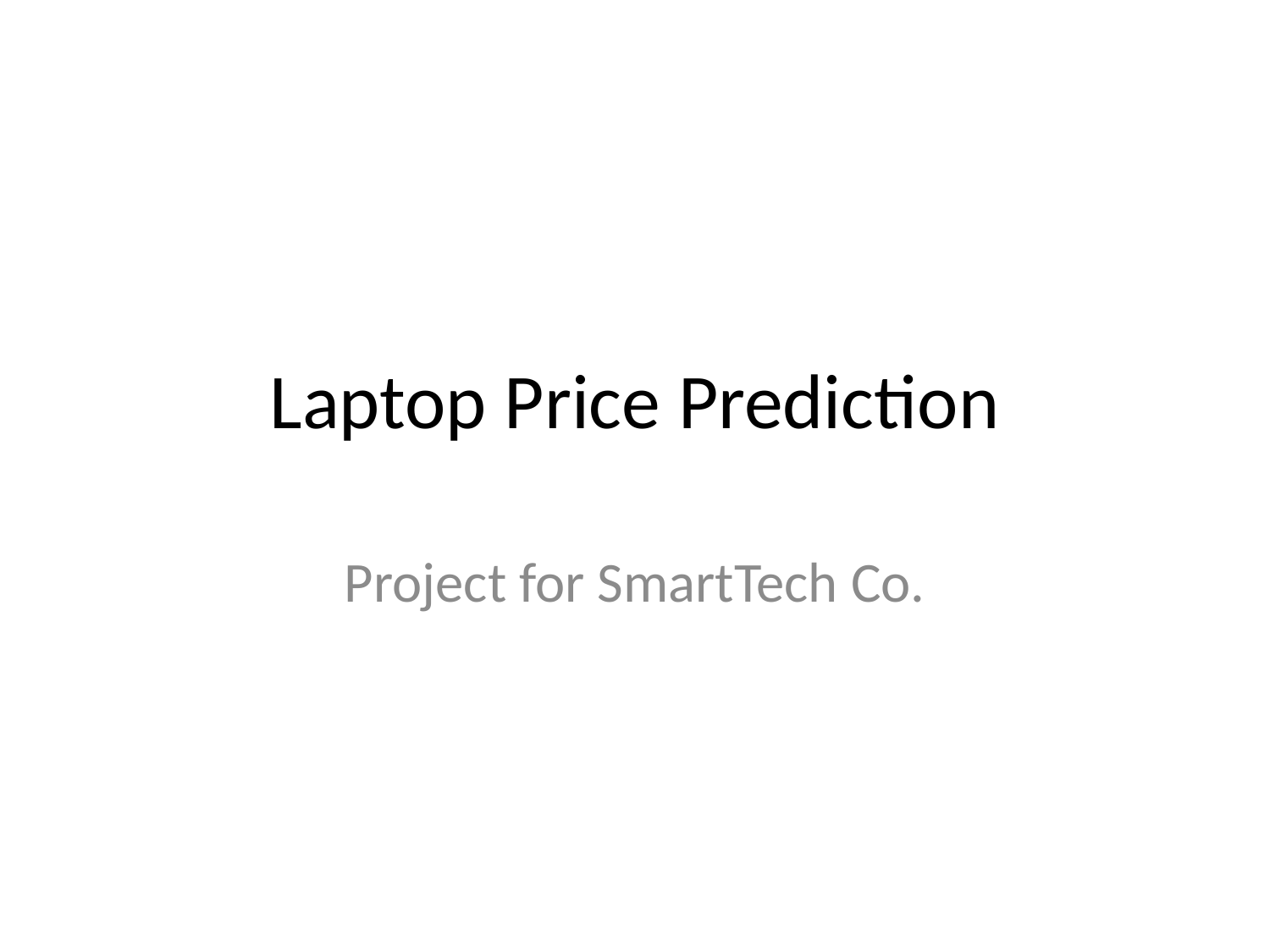

# Laptop Price Prediction
Project for SmartTech Co.